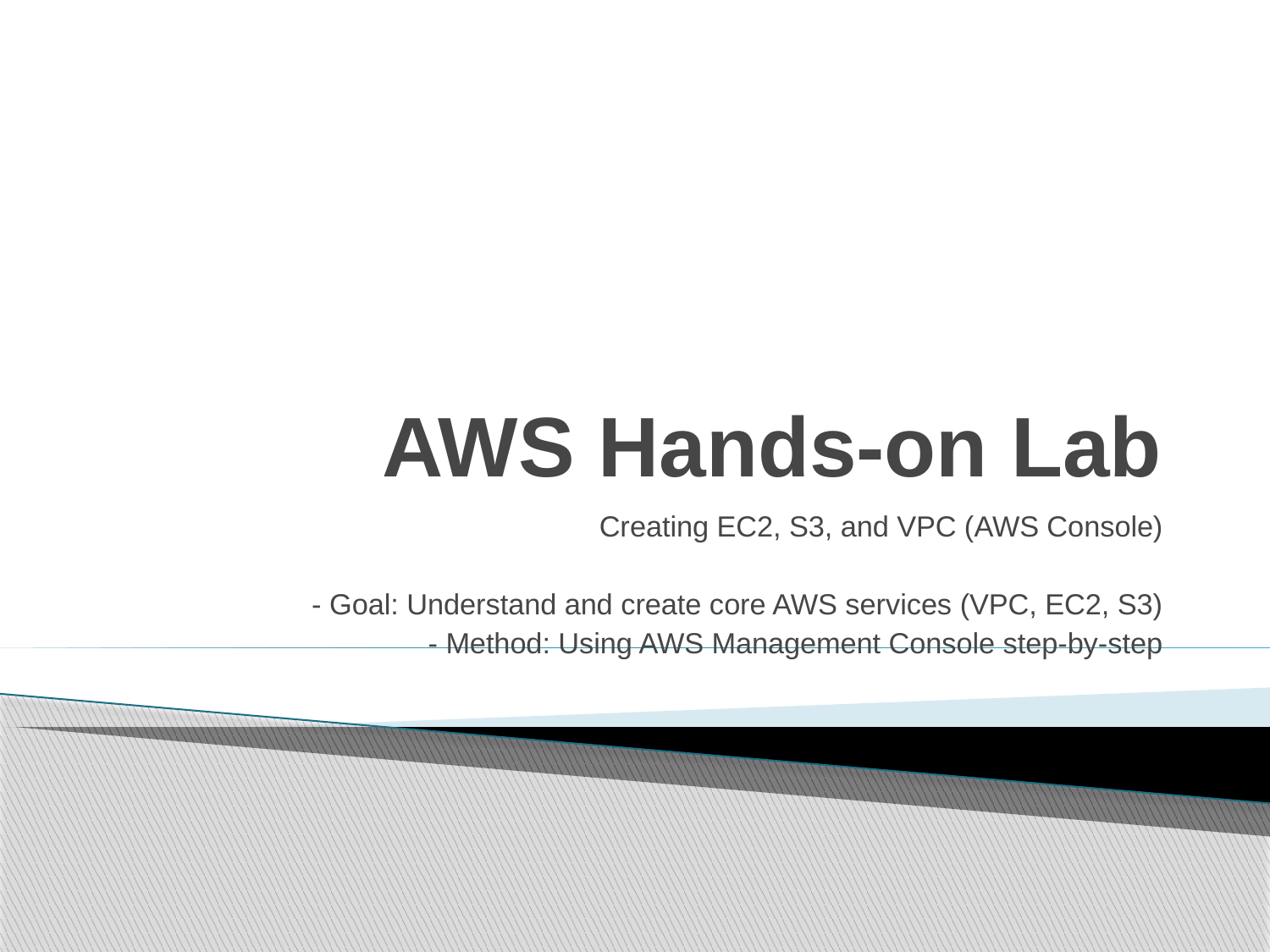

# AWS Hands-on Lab
Creating EC2, S3, and VPC (AWS Console)

- Goal: Understand and create core AWS services (VPC, EC2, S3)
- Method: Using AWS Management Console step-by-step